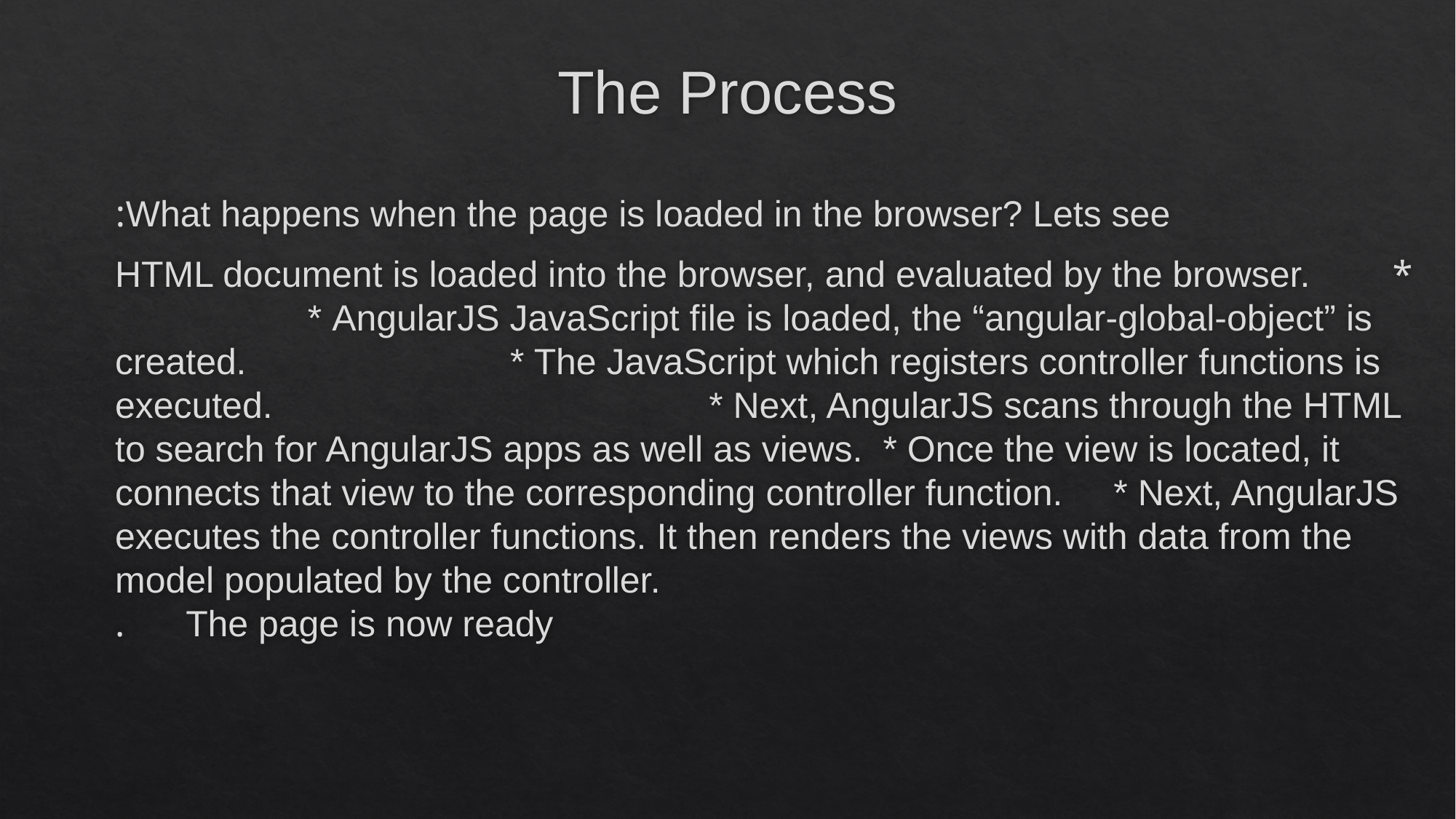

# The Process
What happens when the page is loaded in the browser? Lets see:
 * HTML document is loaded into the browser, and evaluated by the browser.                           * AngularJS JavaScript file is loaded, the “angular-global-object” is created.                          * The JavaScript which registers controller functions is executed.                                           * Next, AngularJS scans through the HTML to search for AngularJS apps as well as views.  * Once the view is located, it connects that view to the corresponding controller function.     * Next, AngularJS executes the controller functions. It then renders the views with data from the model populated by the controller.                                                                                  The page is now ready.